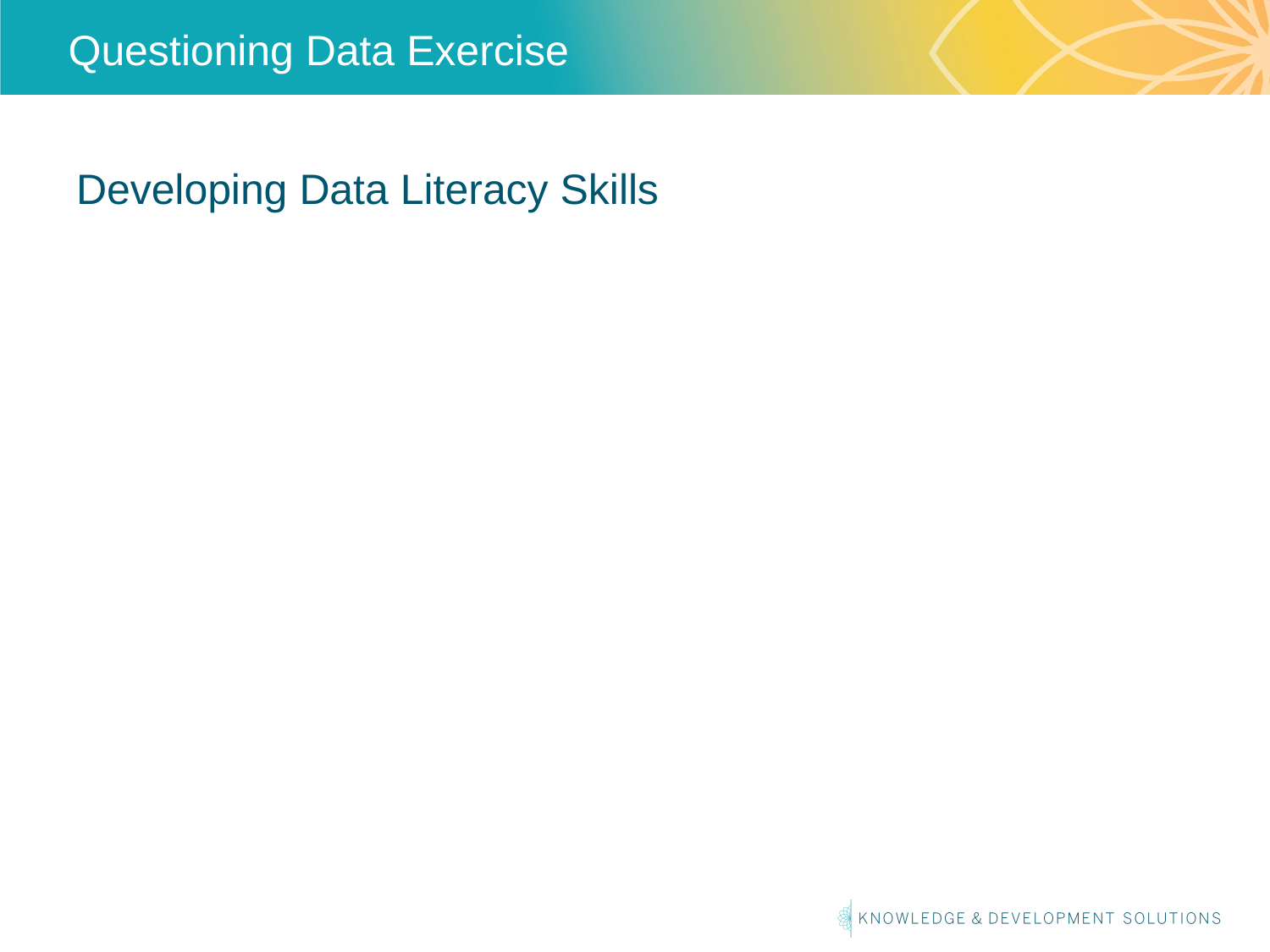

# Questioning Data Exercise
Developing Data Literacy Skills